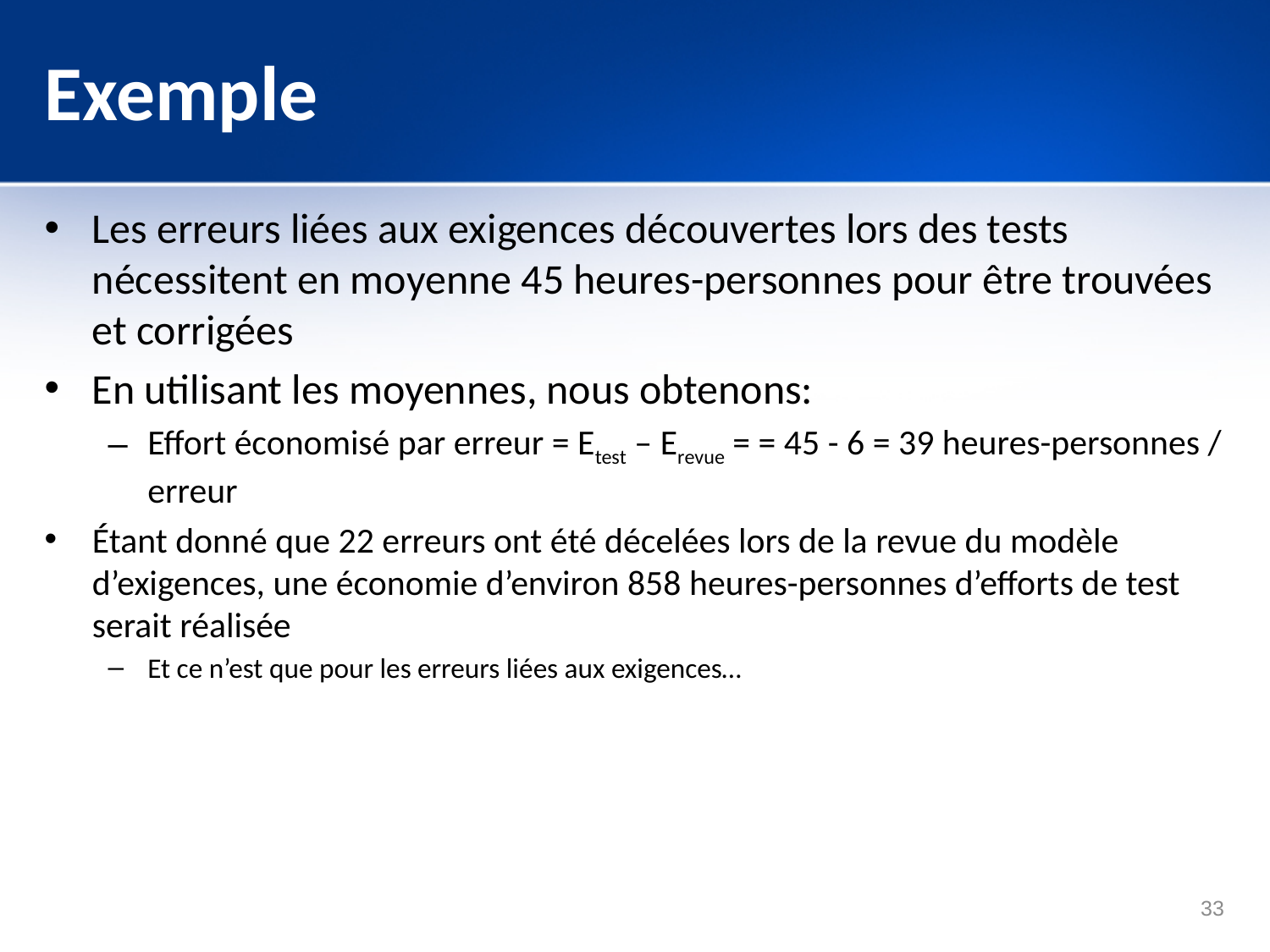

# Exemple

Les erreurs liées aux exigences découvertes lors des tests nécessitent en moyenne 45 heures-personnes pour être trouvées et corrigées
En utilisant les moyennes, nous obtenons:
Effort économisé par erreur = Etest – Erevue = = 45 - 6 = 39 heures-personnes / erreur
Étant donné que 22 erreurs ont été décelées lors de la revue du modèle d’exigences, une économie d’environ 858 heures-personnes d’efforts de test serait réalisée
Et ce n’est que pour les erreurs liées aux exigences…
33